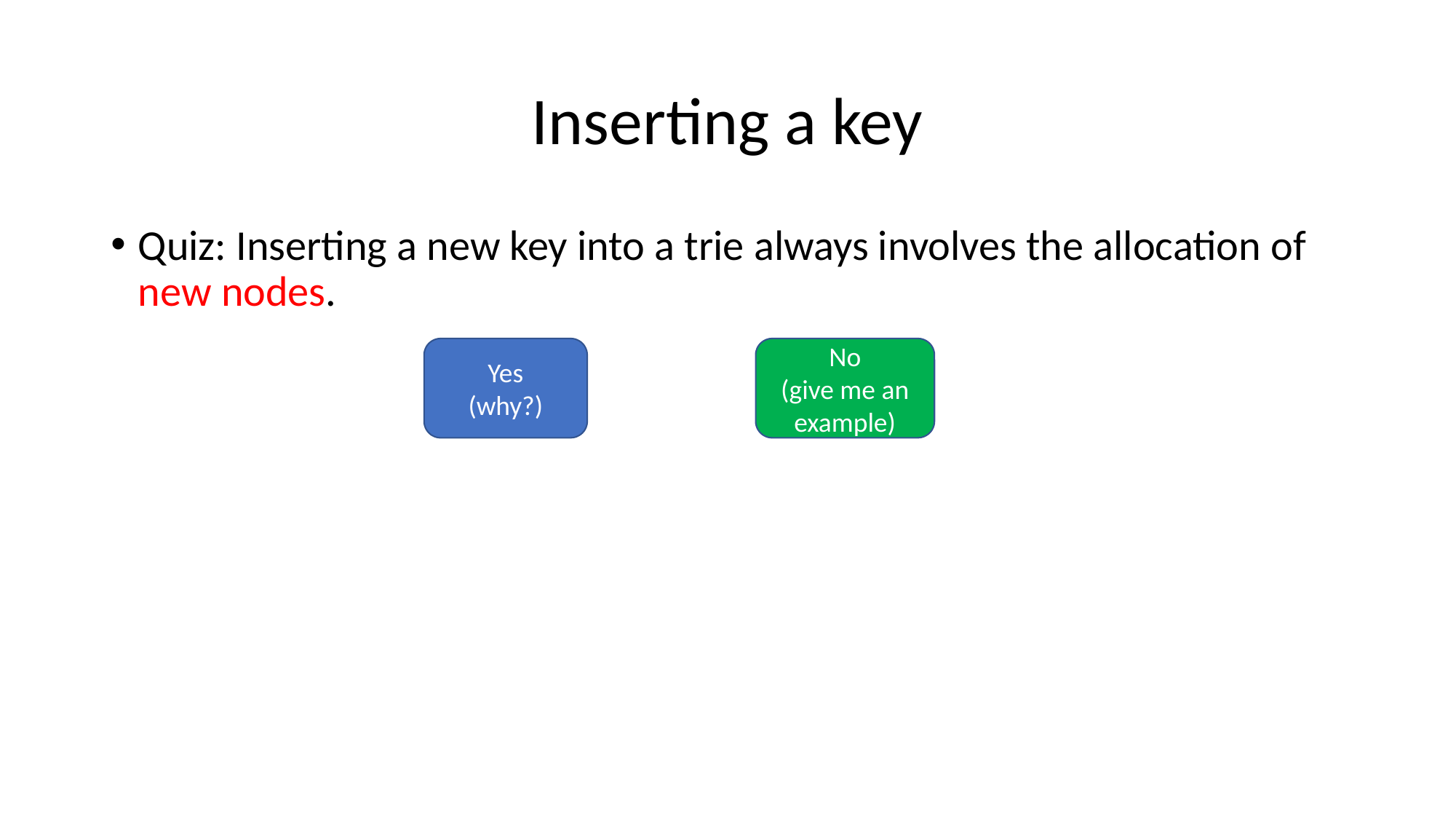

# Inserting a key
Quiz: Inserting a new key into a trie always involves the allocation of new nodes.
Yes
(why?)
No
(give me an example)